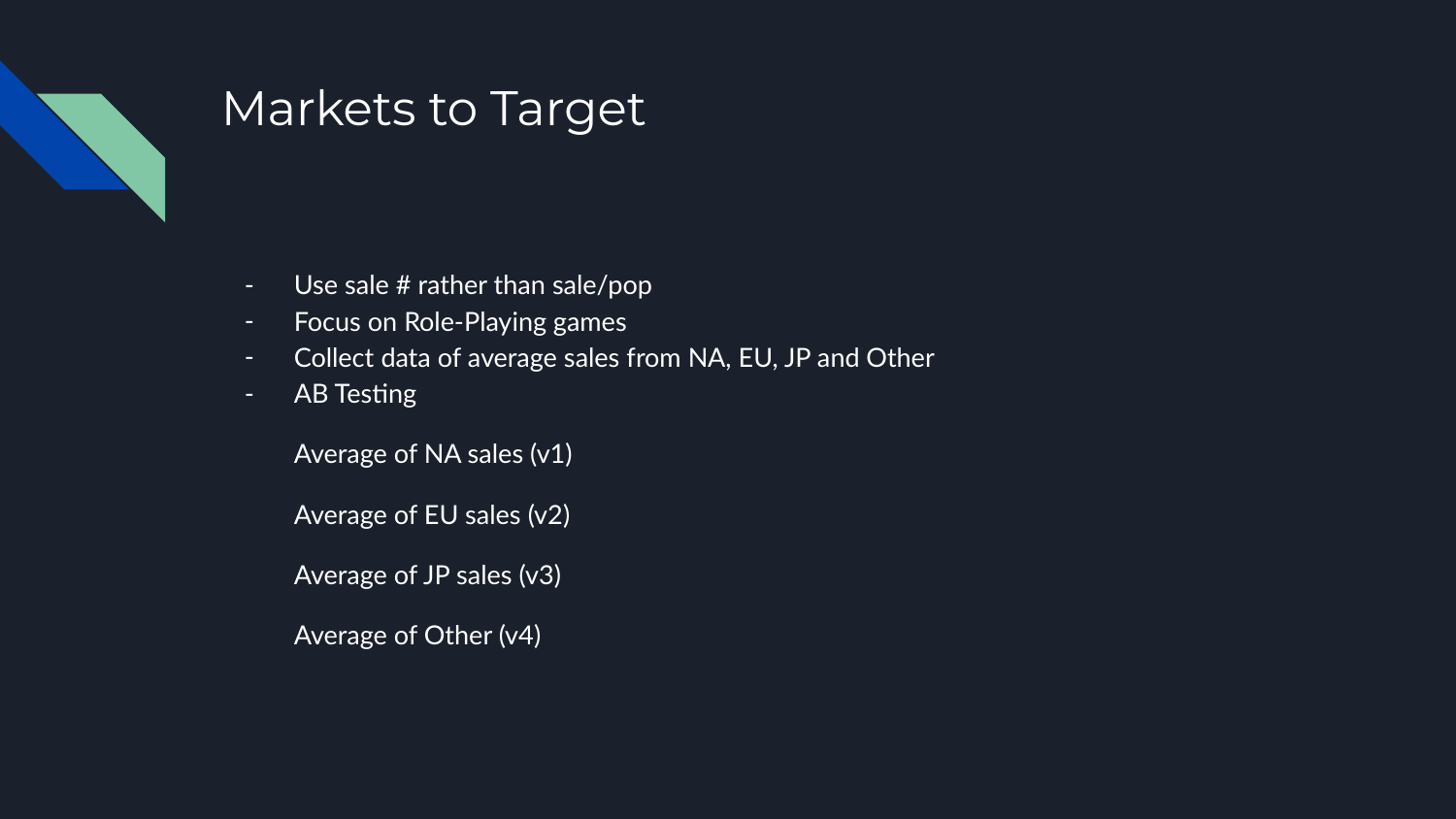

# Markets to Target
Use sale # rather than sale/pop
Focus on Role-Playing games
Collect data of average sales from NA, EU, JP and Other
AB Testing
Average of NA sales (v1)
Average of EU sales (v2)
Average of JP sales (v3)
Average of Other (v4)